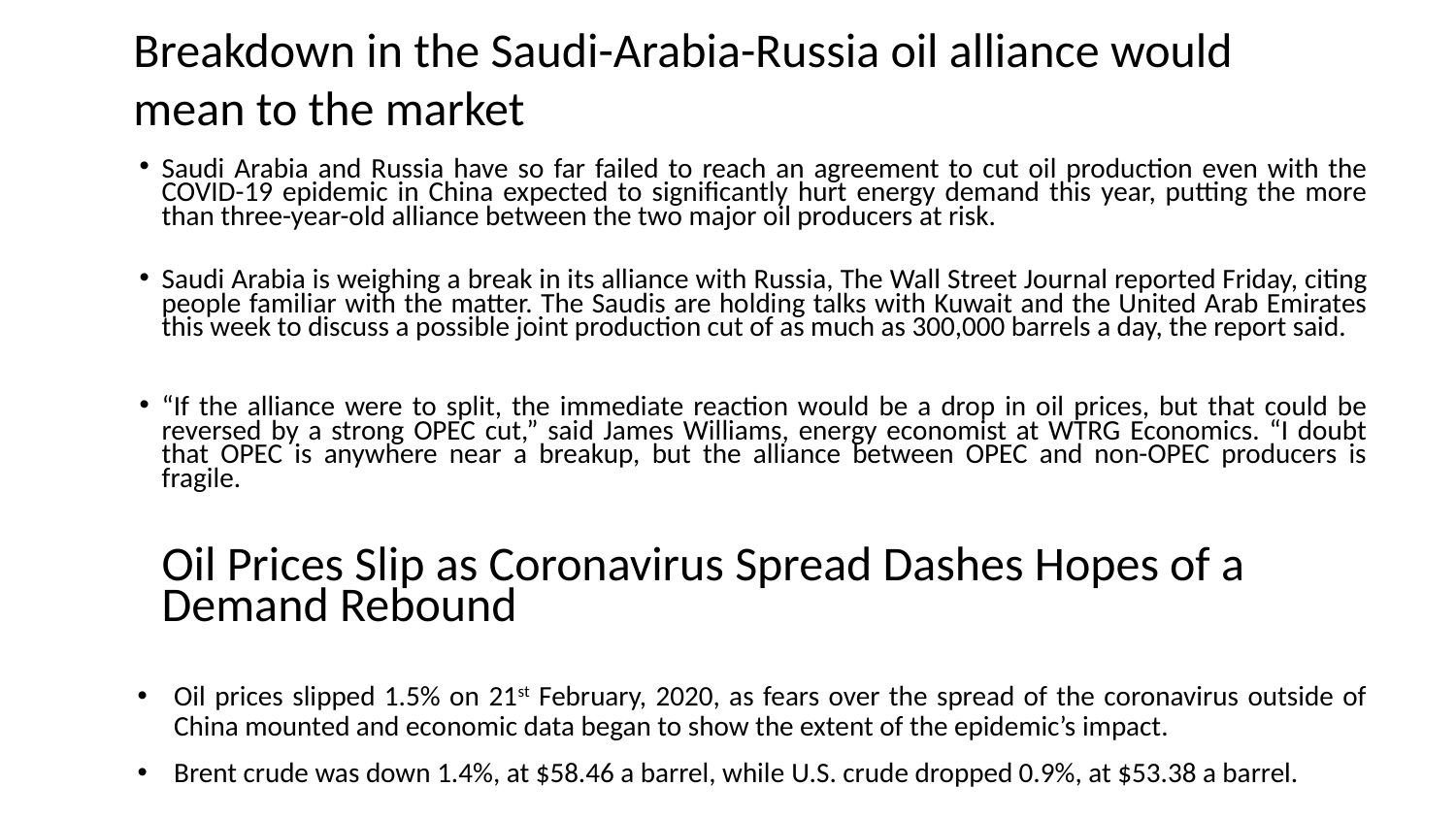

Breakdown in the Saudi-Arabia-Russia oil alliance would mean to the market
#
Saudi Arabia and Russia have so far failed to reach an agreement to cut oil production even with the COVID-19 epidemic in China expected to significantly hurt energy demand this year, putting the more than three-year-old alliance between the two major oil producers at risk.

Saudi Arabia is weighing a break in its alliance with Russia, The Wall Street Journal reported Friday, citing people familiar with the matter. The Saudis are holding talks with Kuwait and the United Arab Emirates this week to discuss a possible joint production cut of as much as 300,000 barrels a day, the report said.

“If the alliance were to split, the immediate reaction would be a drop in oil prices, but that could be reversed by a strong OPEC cut,” said James Williams, energy economist at WTRG Economics. “I doubt that OPEC is anywhere near a breakup, but the alliance between OPEC and non-OPEC producers is fragile.

Oil Prices Slip as Coronavirus Spread Dashes Hopes of a Demand Rebound

Oil prices slipped 1.5% on 21st February, 2020, as fears over the spread of the coronavirus outside of China mounted and economic data began to show the extent of the epidemic’s impact.
Brent crude was down 1.4%, at $58.46 a barrel, while U.S. crude dropped 0.9%, at $53.38 a barrel.